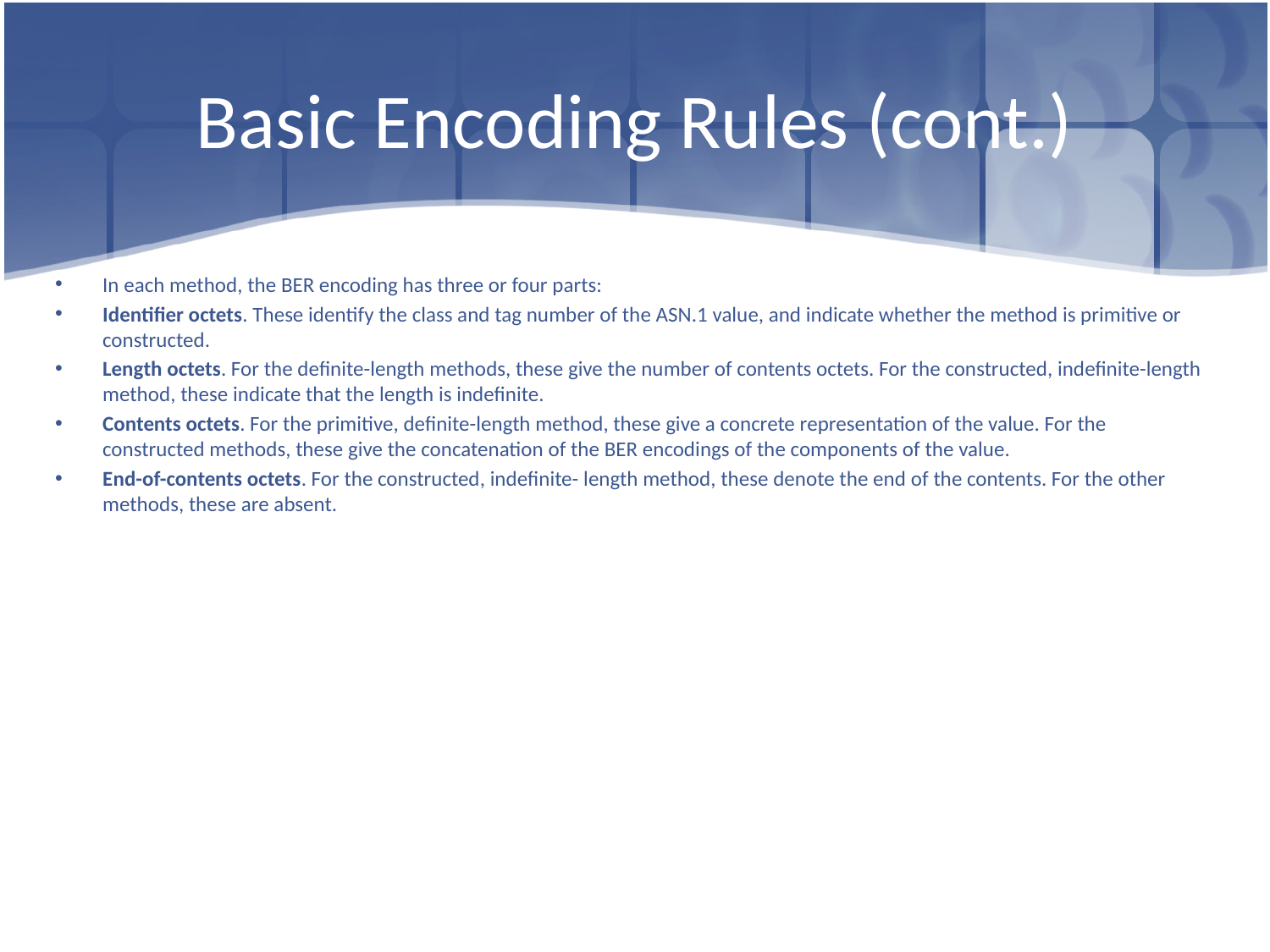

# Basic Encoding Rules (cont.)
In each method, the BER encoding has three or four parts:
Identifier octets. These identify the class and tag number of the ASN.1 value, and indicate whether the method is primitive or constructed.
Length octets. For the definite-length methods, these give the number of contents octets. For the constructed, indefinite-length method, these indicate that the length is indefinite.
Contents octets. For the primitive, definite-length method, these give a concrete representation of the value. For the constructed methods, these give the concatenation of the BER encodings of the components of the value.
End-of-contents octets. For the constructed, indefinite- length method, these denote the end of the contents. For the other methods, these are absent.